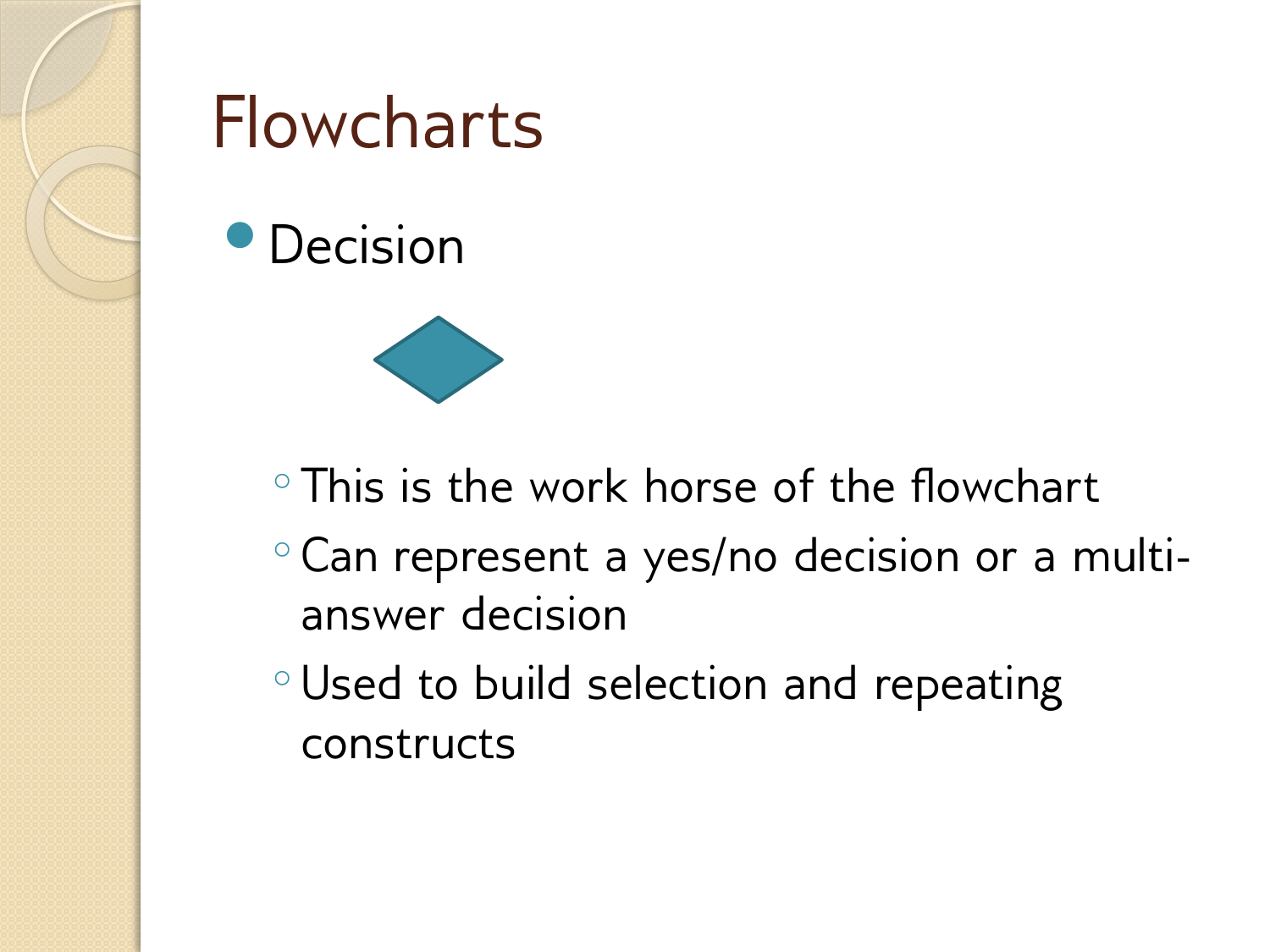

# Flowcharts
Decision

This is the work horse of the flowchart
Can represent a yes/no decision or a multi-answer decision
Used to build selection and repeating constructs